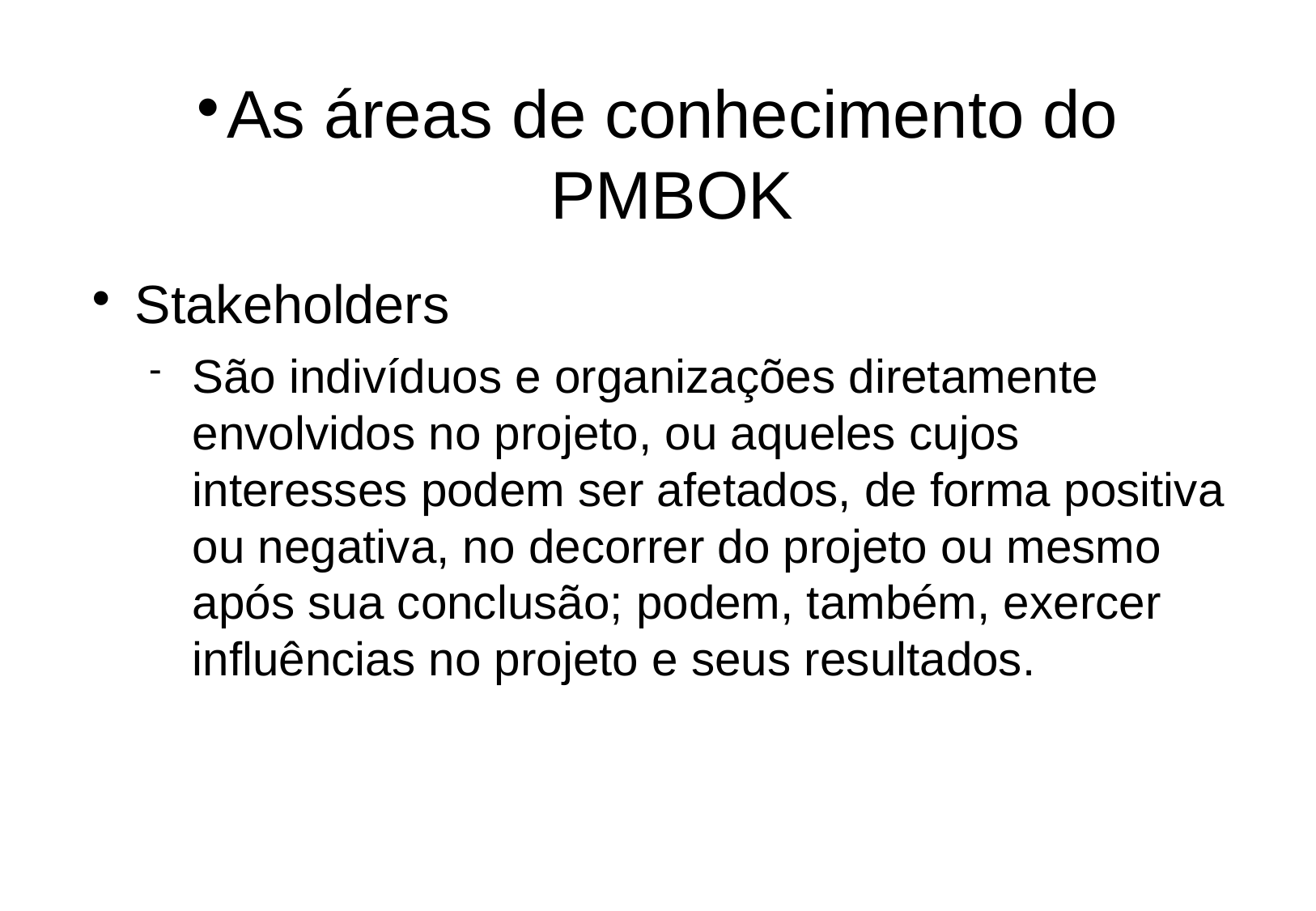

As áreas de conhecimento do PMBOK
Stakeholders
São indivíduos e organizações diretamente envolvidos no projeto, ou aqueles cujos interesses podem ser afetados, de forma positiva ou negativa, no decorrer do projeto ou mesmo após sua conclusão; podem, também, exercer influências no projeto e seus resultados.